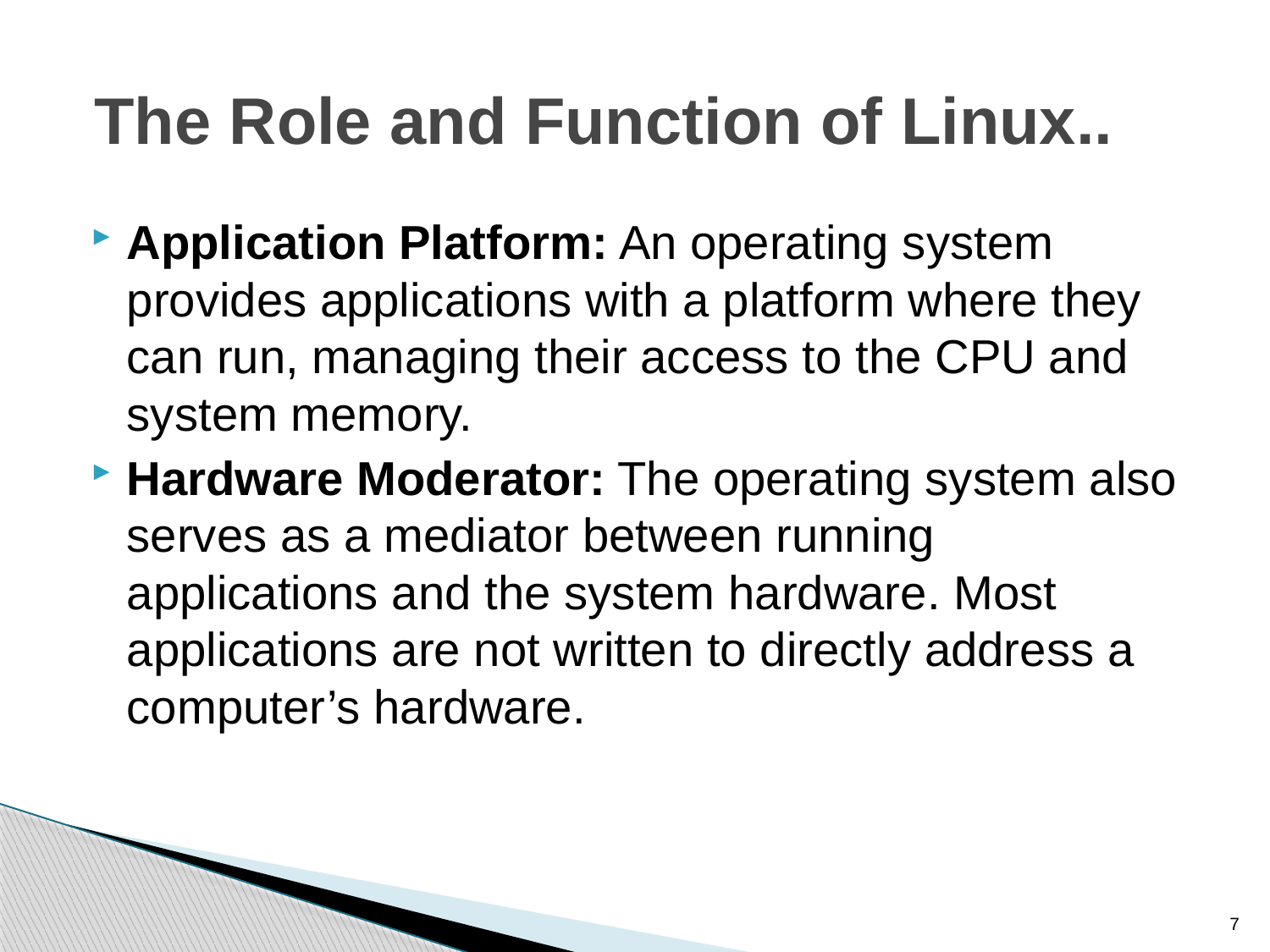

# The Role and Function of Linux..
Application Platform: An operating system provides applications with a platform where they can run, managing their access to the CPU and system memory.
Hardware Moderator: The operating system also serves as a mediator between running applications and the system hardware. Most applications are not written to directly address a computer’s hardware.
7